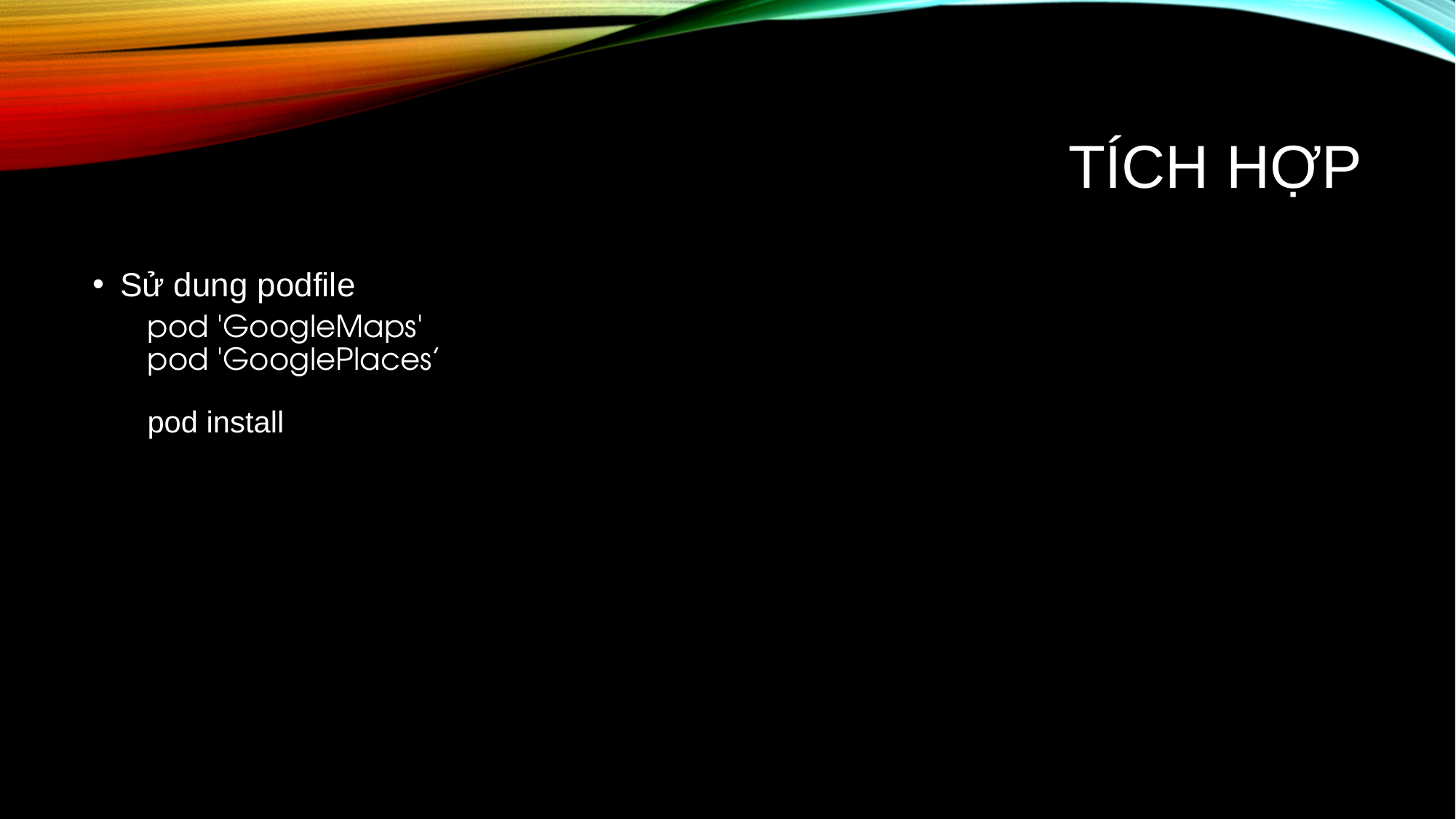

# Tích hợp
Sử dung podfile
pod 'GoogleMaps'
pod 'GooglePlaces’
pod install